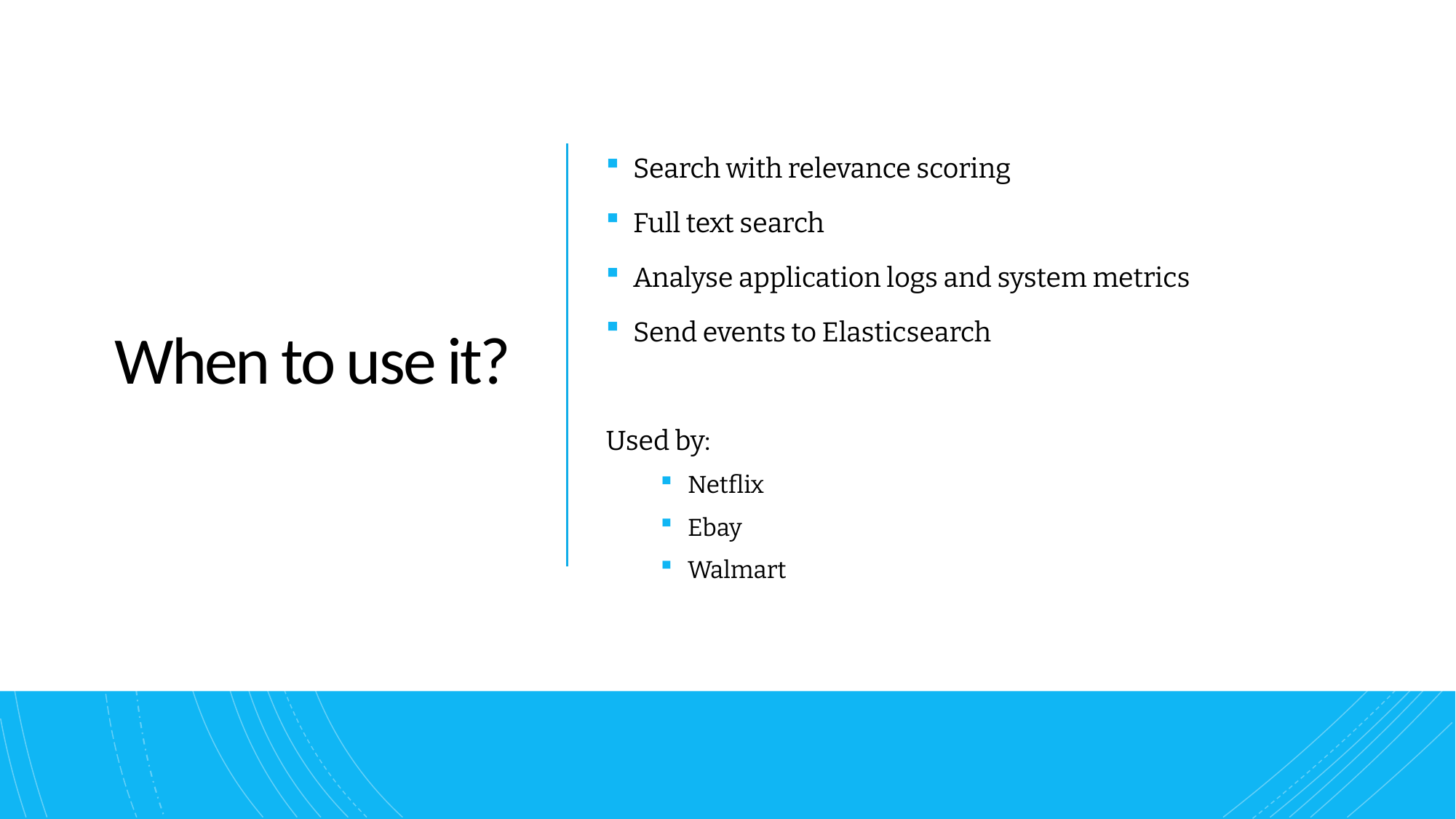

# When to use it?
Search with relevance scoring
Full text search
Analyse application logs and system metrics
Send events to Elasticsearch

Used by:
Netflix
Ebay
Walmart